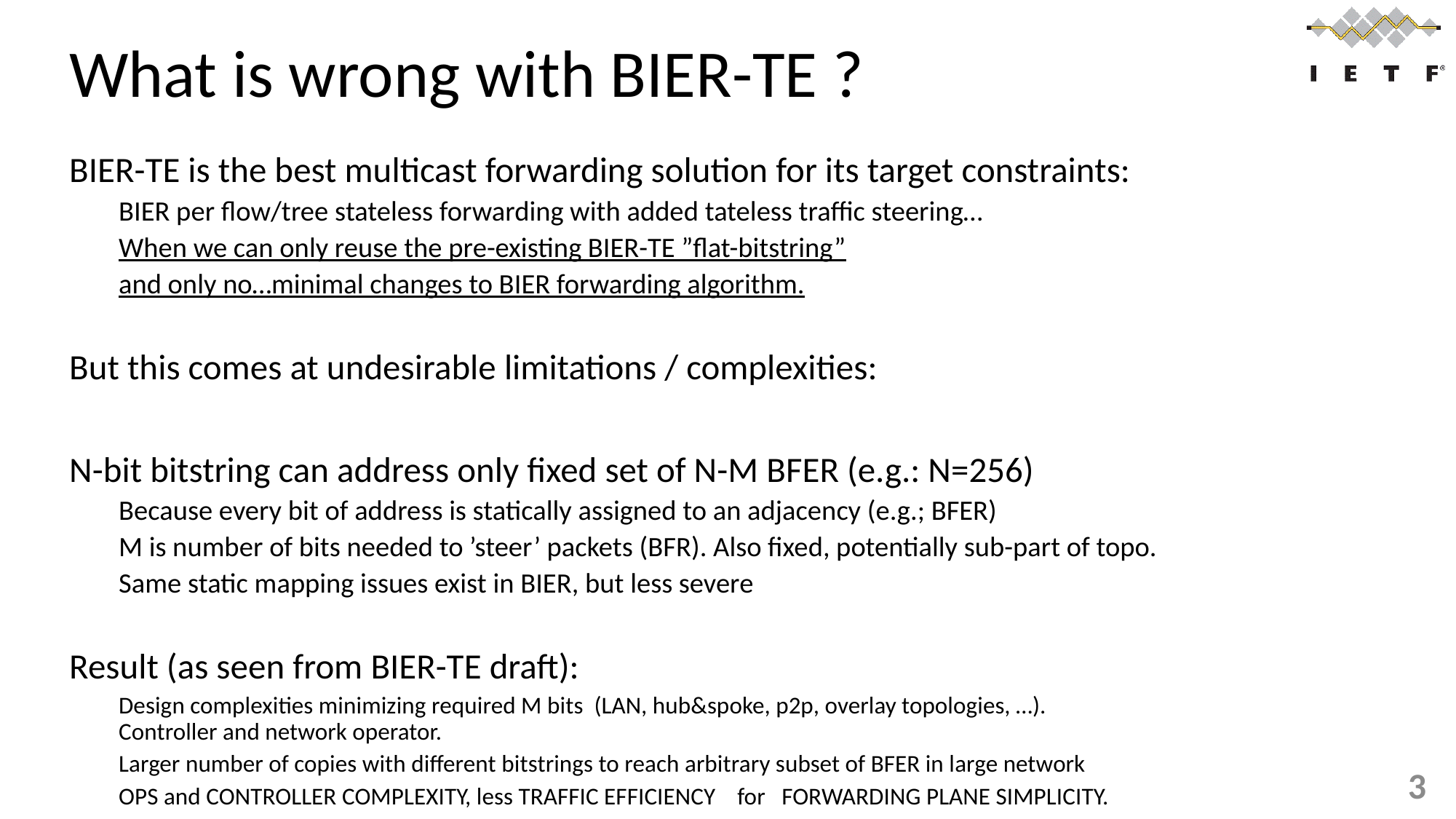

# What is wrong with BIER-TE ?
BIER-TE is the best multicast forwarding solution for its target constraints:
BIER per flow/tree stateless forwarding with added tateless traffic steering…
When we can only reuse the pre-existing BIER-TE ”flat-bitstring”
and only no…minimal changes to BIER forwarding algorithm.

But this comes at undesirable limitations / complexities:

N-bit bitstring can address only fixed set of N-M BFER (e.g.: N=256)
Because every bit of address is statically assigned to an adjacency (e.g.; BFER)
M is number of bits needed to ’steer’ packets (BFR). Also fixed, potentially sub-part of topo.
Same static mapping issues exist in BIER, but less severe

Result (as seen from BIER-TE draft):
Design complexities minimizing required M bits  (LAN, hub&spoke, p2p, overlay topologies, …).
Controller and network operator.
Larger number of copies with different bitstrings to reach arbitrary subset of BFER in large network
OPS and CONTROLLER COMPLEXITY, less TRAFFIC EFFICIENCY    for   FORWARDING PLANE SIMPLICITY.
3